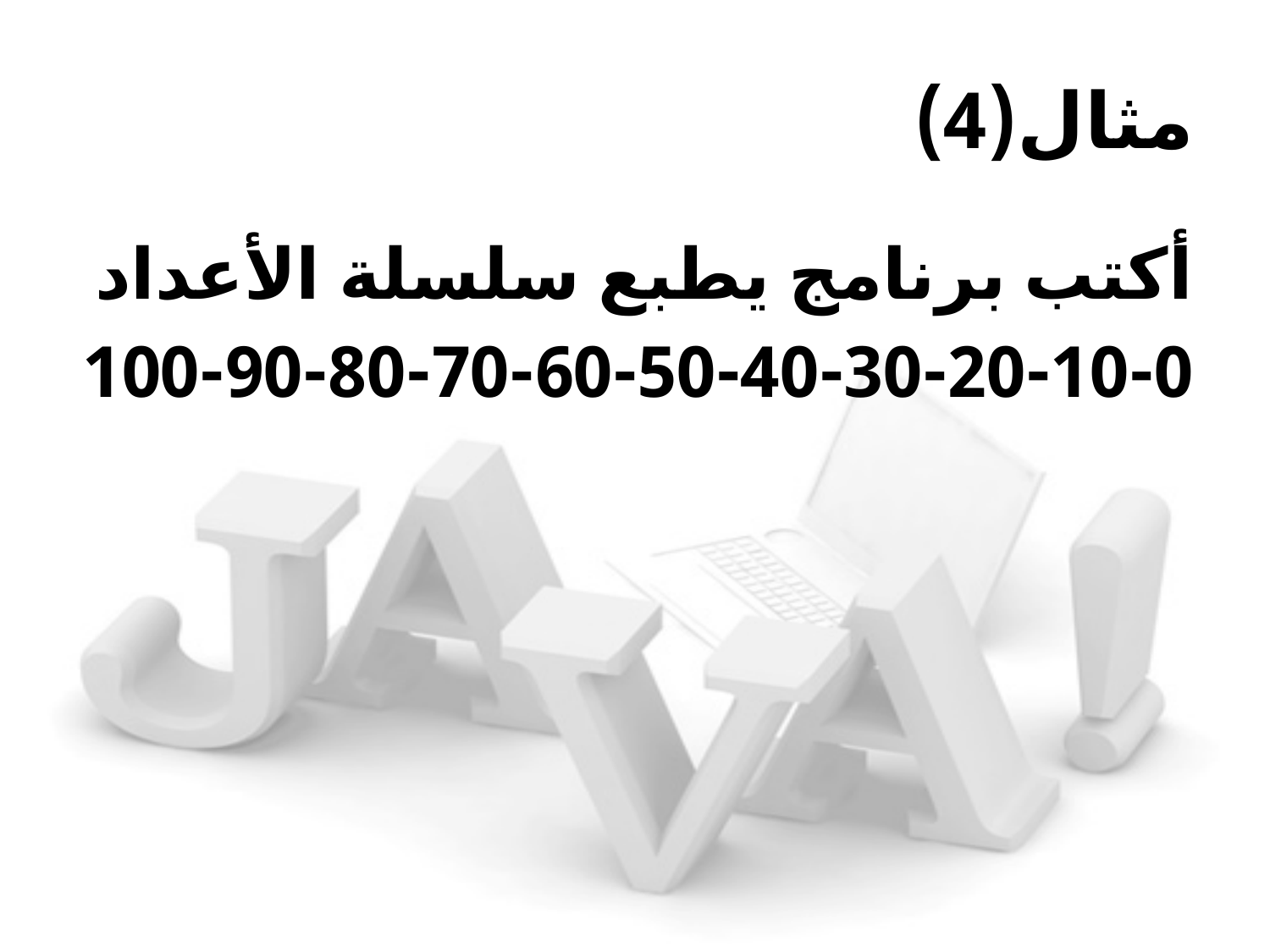

# مثال(4)
أكتب برنامج يطبع سلسلة الأعداد
100-90-80-70-60-50-40-30-20-10-0